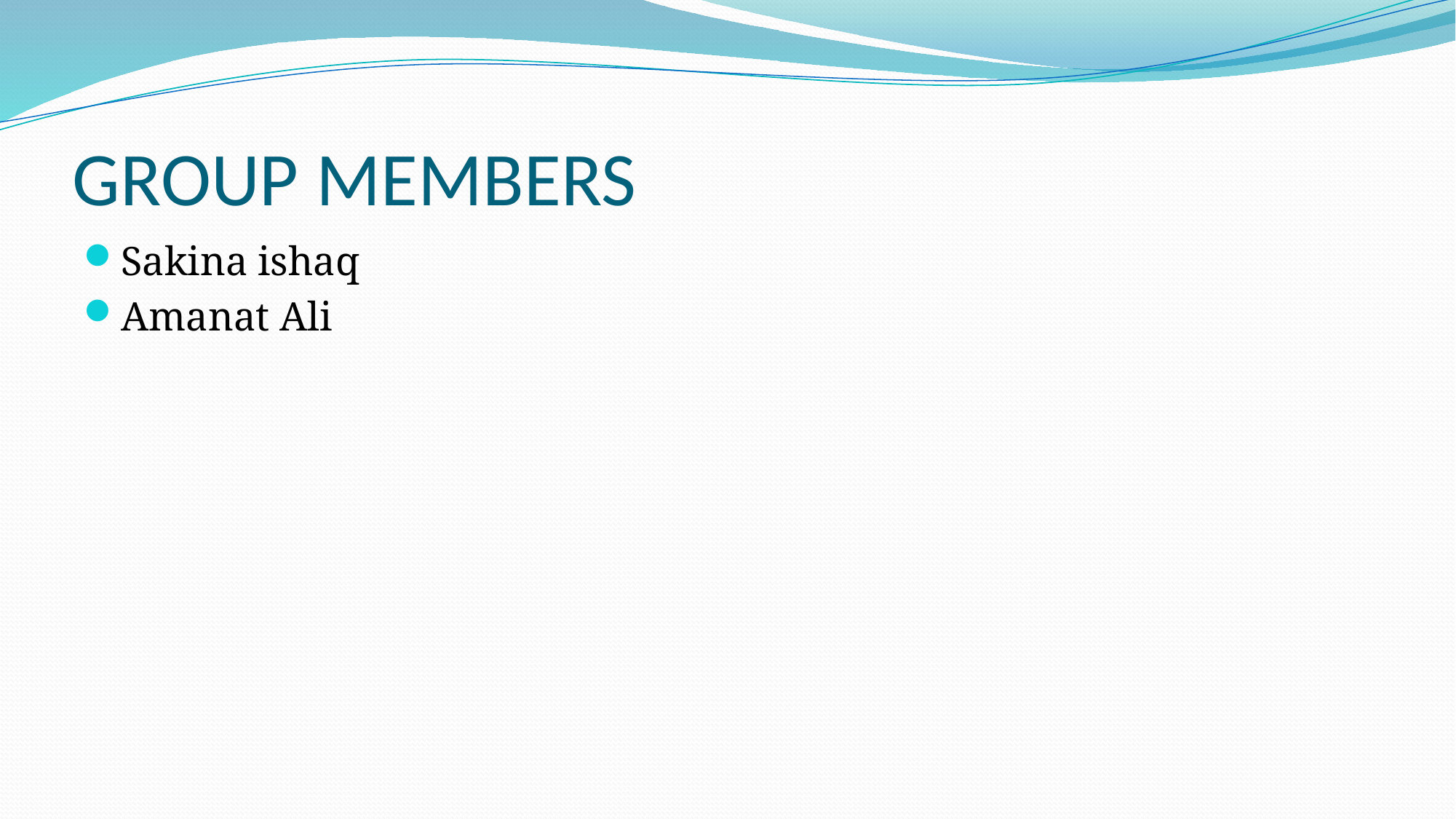

# GROUP MEMBERS
Sakina ishaq
Amanat Ali

3